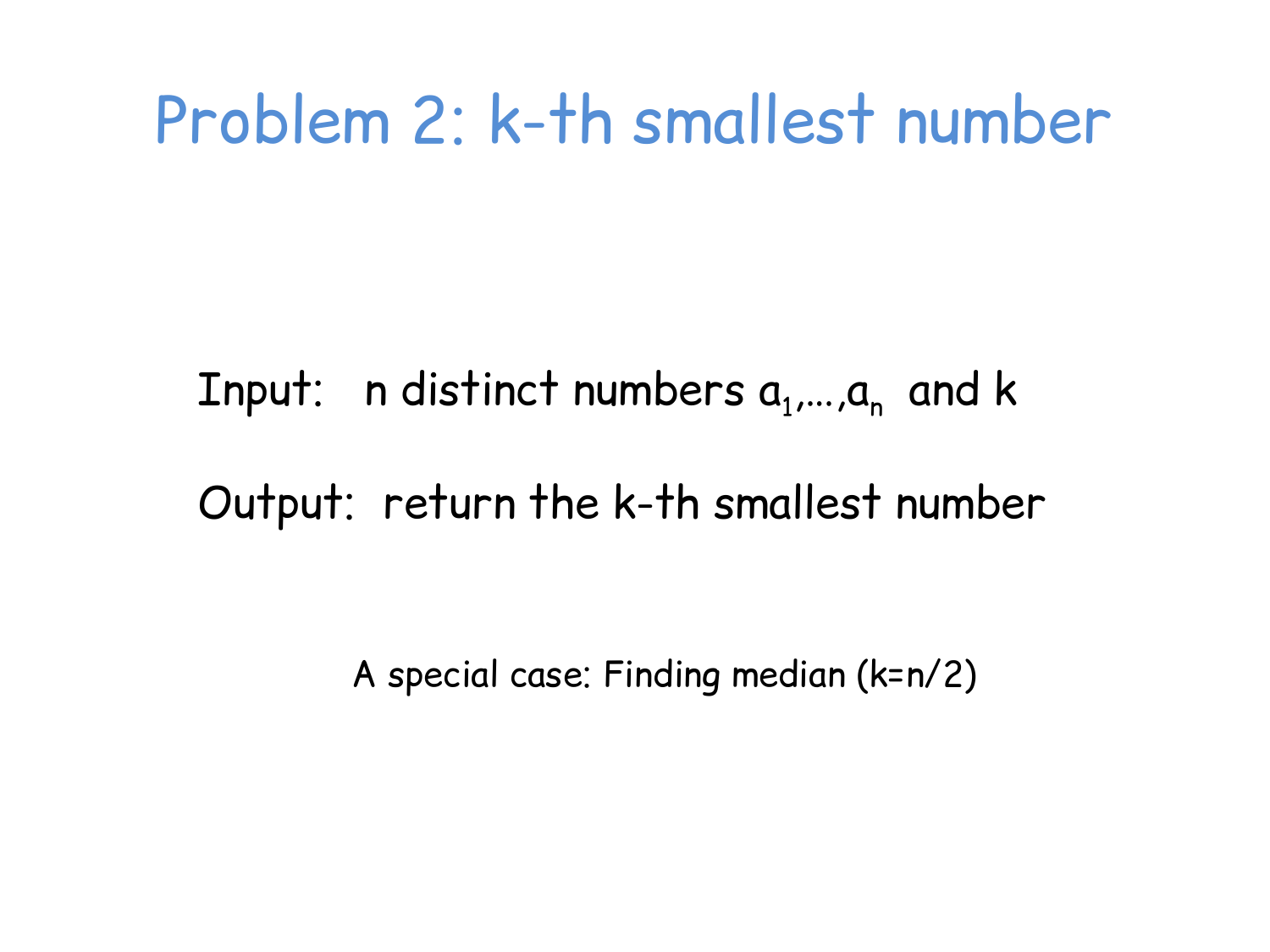

# Problem 2: k-th smallest number
Input:   n distinct numbers a1,…,an  and k

Output:  return the k-th smallest number
A special case: Finding median (k=n/2)